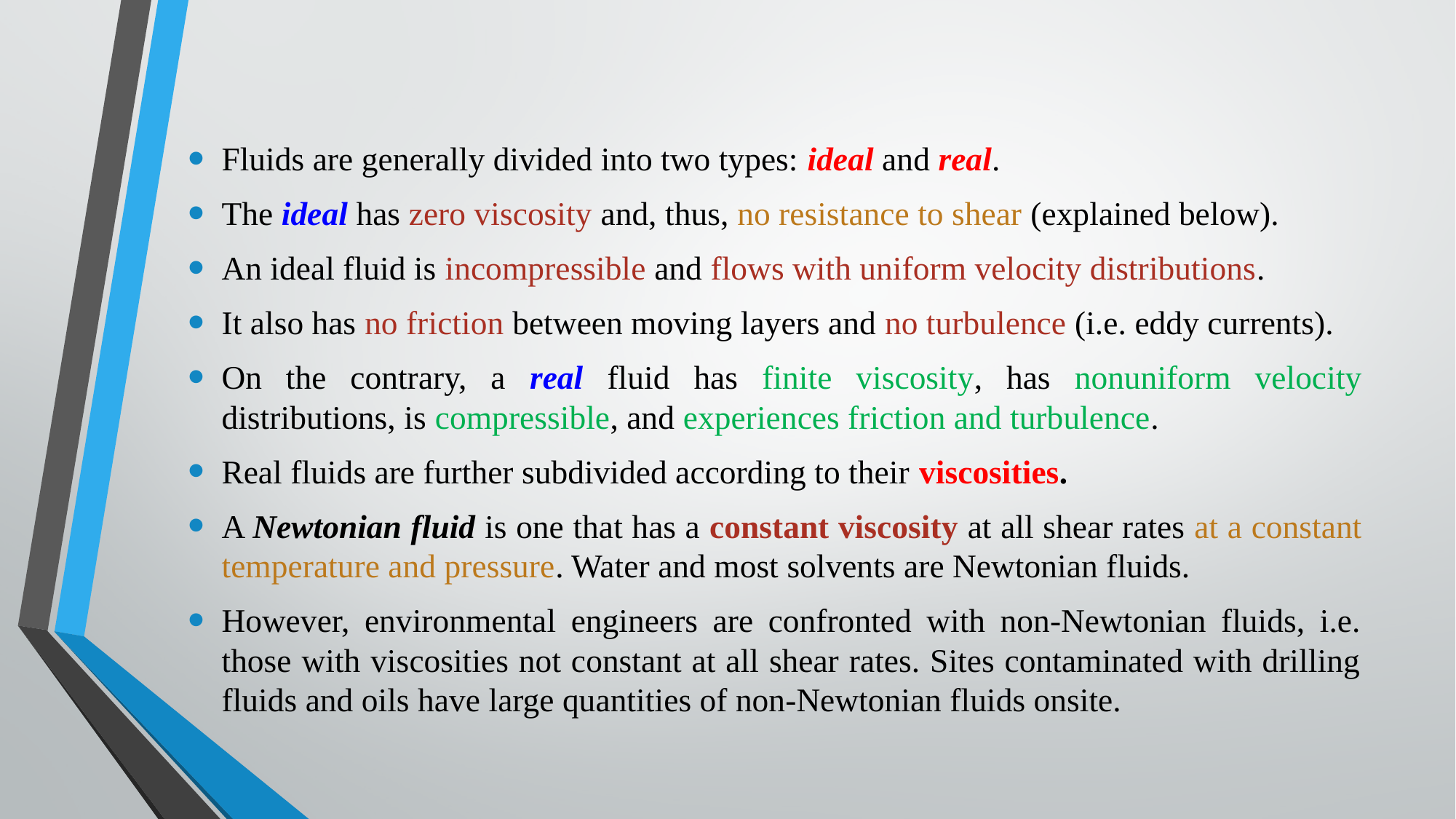

Fluids are generally divided into two types: ideal and real.
The ideal has zero viscosity and, thus, no resistance to shear (explained below).
An ideal fluid is incompressible and flows with uniform velocity distributions.
It also has no friction between moving layers and no turbulence (i.e. eddy currents).
On the contrary, a real fluid has finite viscosity, has nonuniform velocity distributions, is compressible, and experiences friction and turbulence.
Real fluids are further subdivided according to their viscosities.
A Newtonian fluid is one that has a constant viscosity at all shear rates at a constant temperature and pressure. Water and most solvents are Newtonian fluids.
However, environmental engineers are confronted with non-Newtonian fluids, i.e. those with viscosities not constant at all shear rates. Sites contaminated with drilling fluids and oils have large quantities of non-Newtonian fluids onsite.